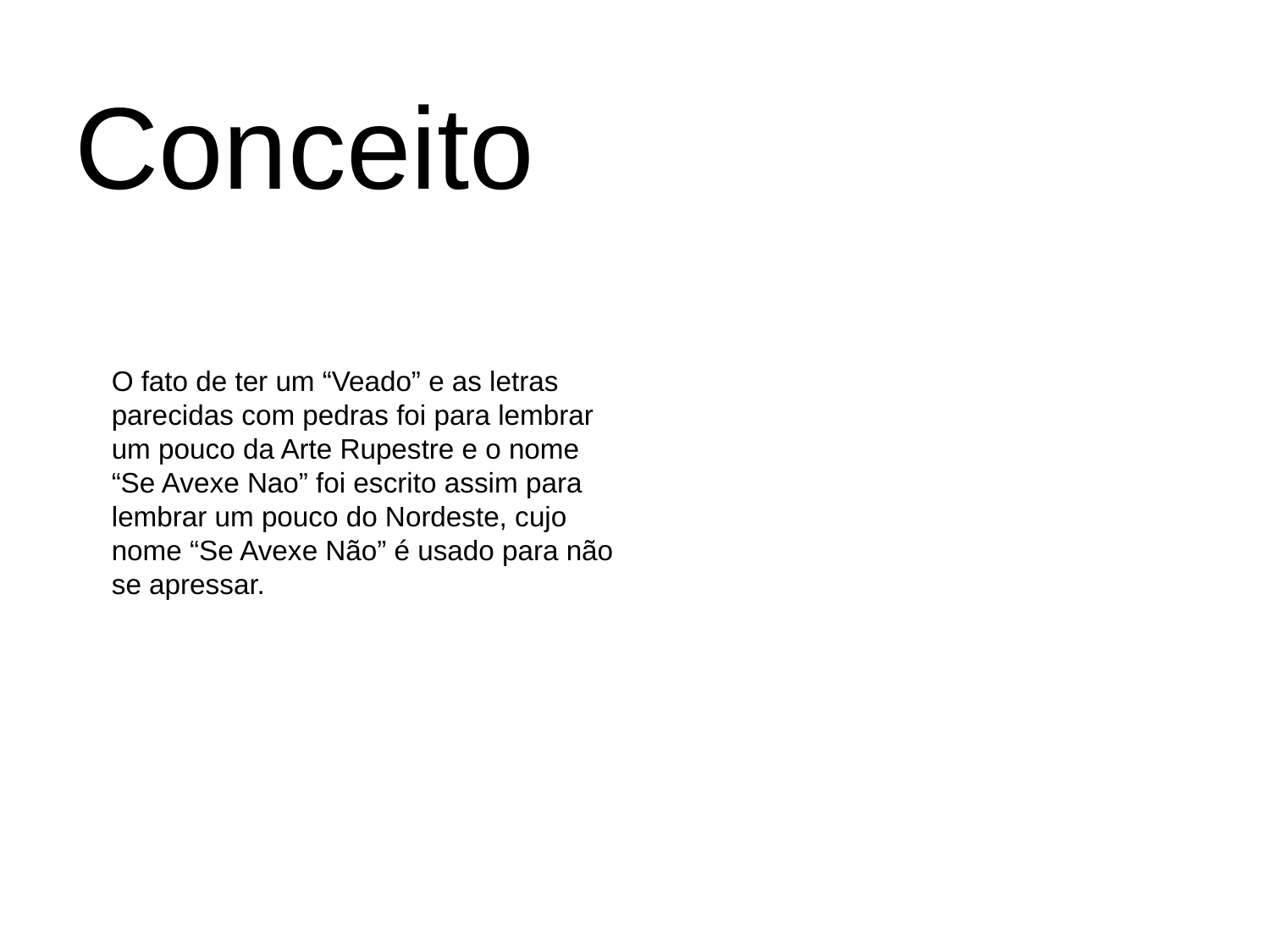

Conceito
O fato de ter um “Veado” e as letras parecidas com pedras foi para lembrar um pouco da Arte Rupestre e o nome “Se Avexe Nao” foi escrito assim para lembrar um pouco do Nordeste, cujo nome “Se Avexe Não” é usado para não se apressar.